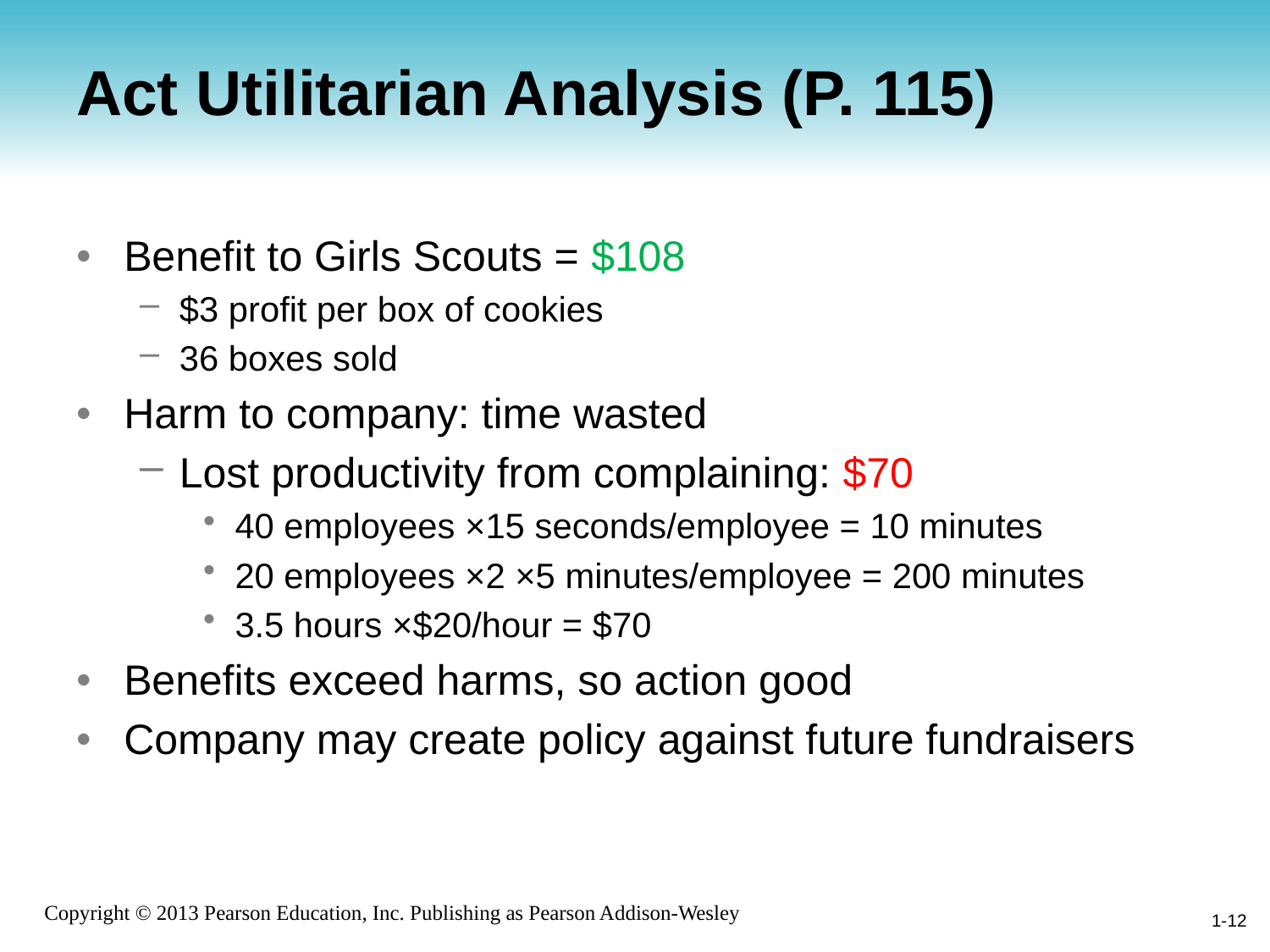

# Act Utilitarian Analysis (P. 115)
Benefit to Girls Scouts = $108
$3 profit per box of cookies
36 boxes sold
Harm to company: time wasted
Lost productivity from complaining: $70
40 employees ×15 seconds/employee = 10 minutes
20 employees ×2 ×5 minutes/employee = 200 minutes
3.5 hours ×$20/hour = $70
Benefits exceed harms, so action good
Company may create policy against future fundraisers
1-12